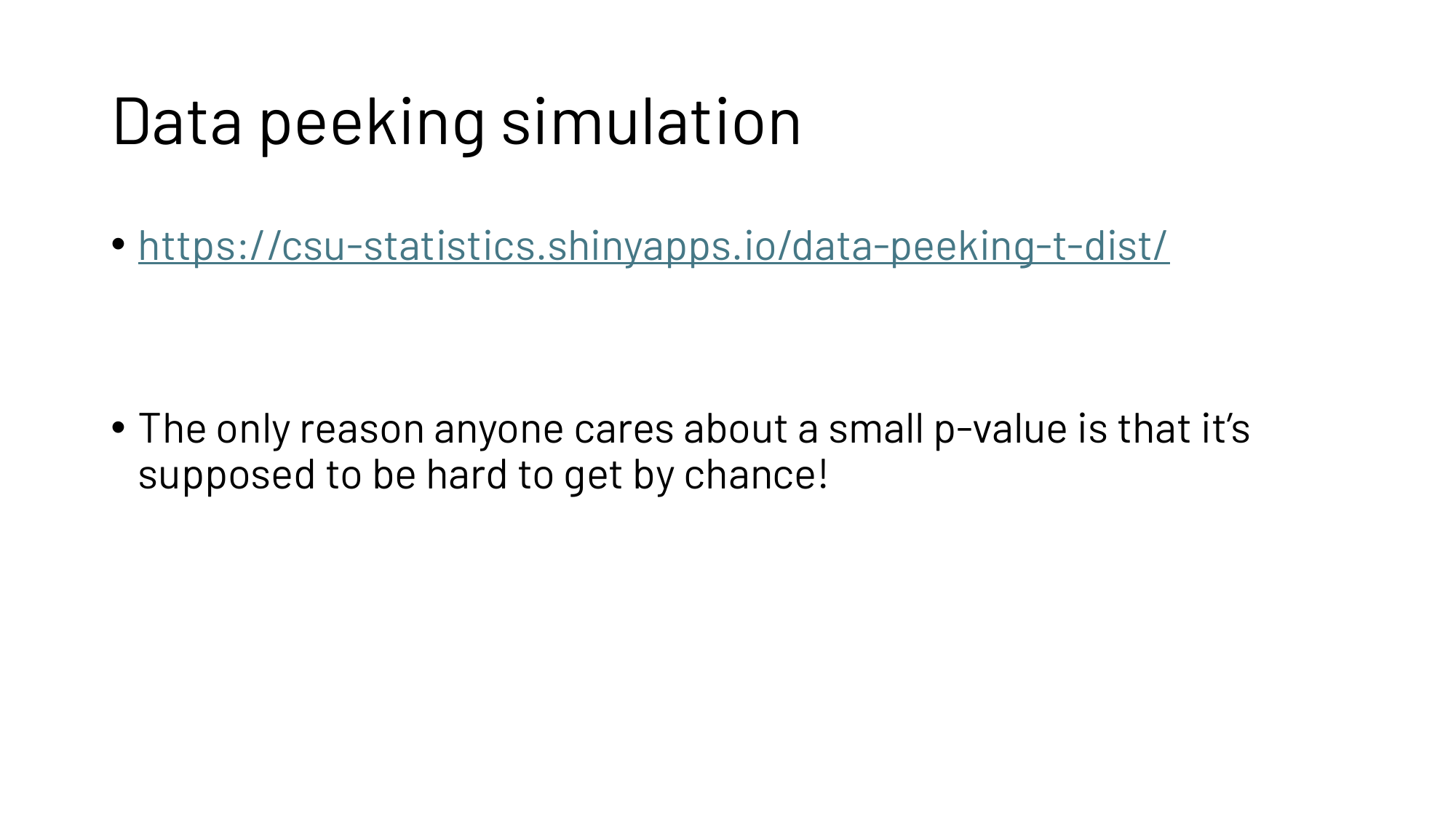

# Data peeking simulation
https://csu-statistics.shinyapps.io/data-peeking-t-dist/

The only reason anyone cares about a small p-value is that it’s supposed to be hard to get by chance!